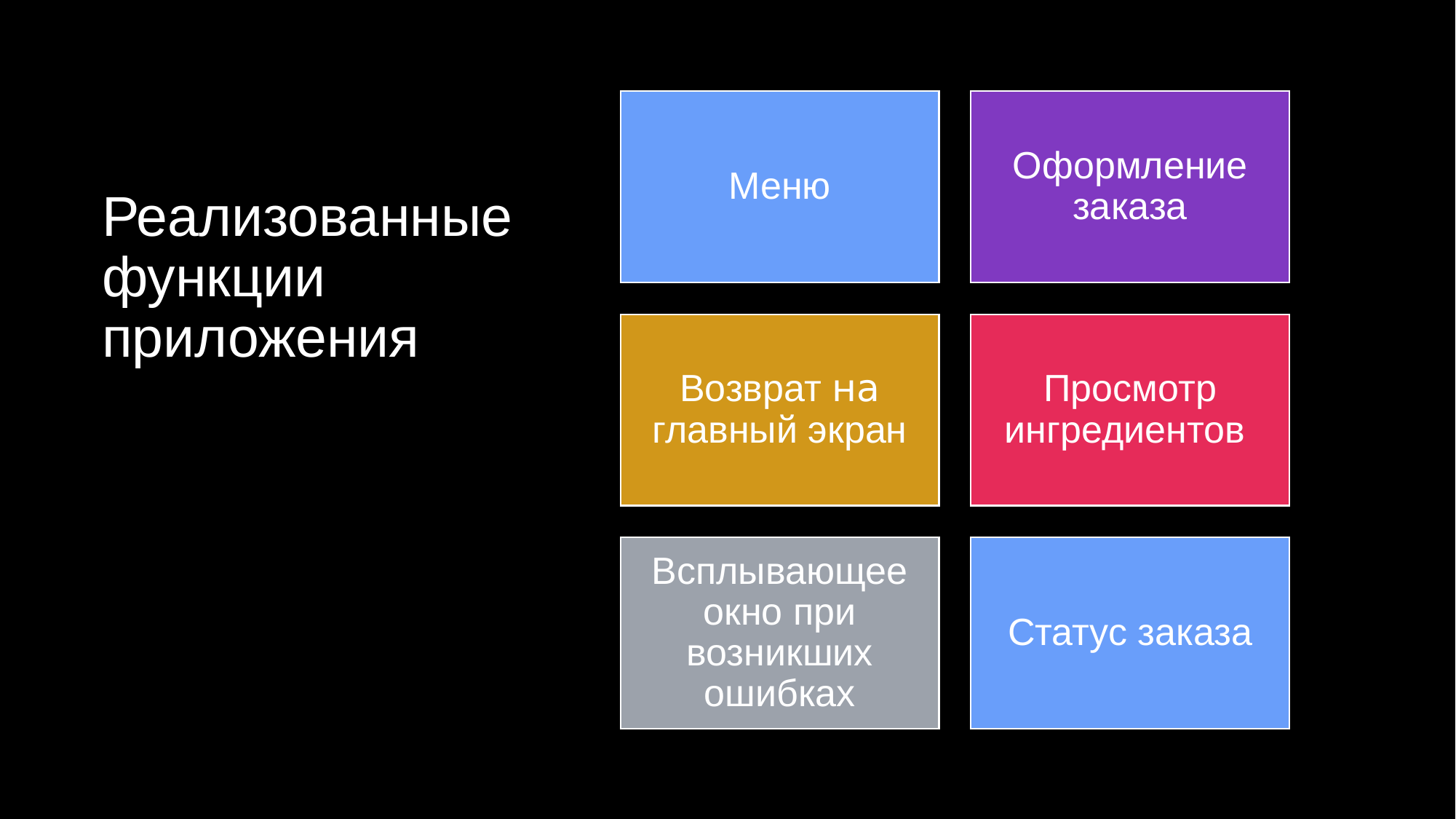

Меню
Оформление заказа
Возврат на главный экран
Просмотр ингредиентов
Всплывающее окно при возникших ошибках
Статус заказа
# Реализованные функции приложения